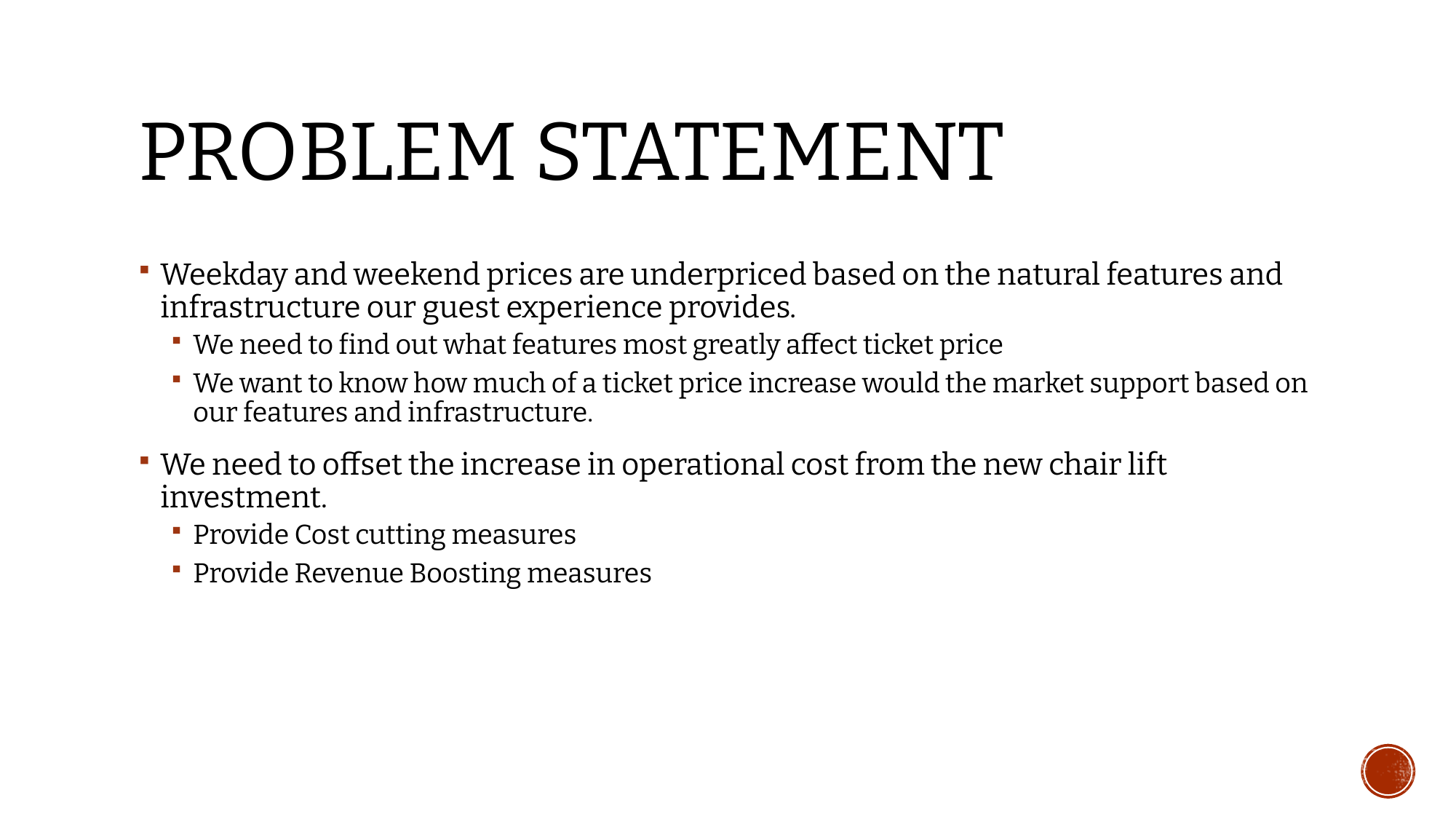

# Problem Statement
Weekday and weekend prices are underpriced based on the natural features and infrastructure our guest experience provides.
We need to find out what features most greatly affect ticket price
We want to know how much of a ticket price increase would the market support based on our features and infrastructure.
We need to offset the increase in operational cost from the new chair lift investment.
Provide Cost cutting measures
Provide Revenue Boosting measures